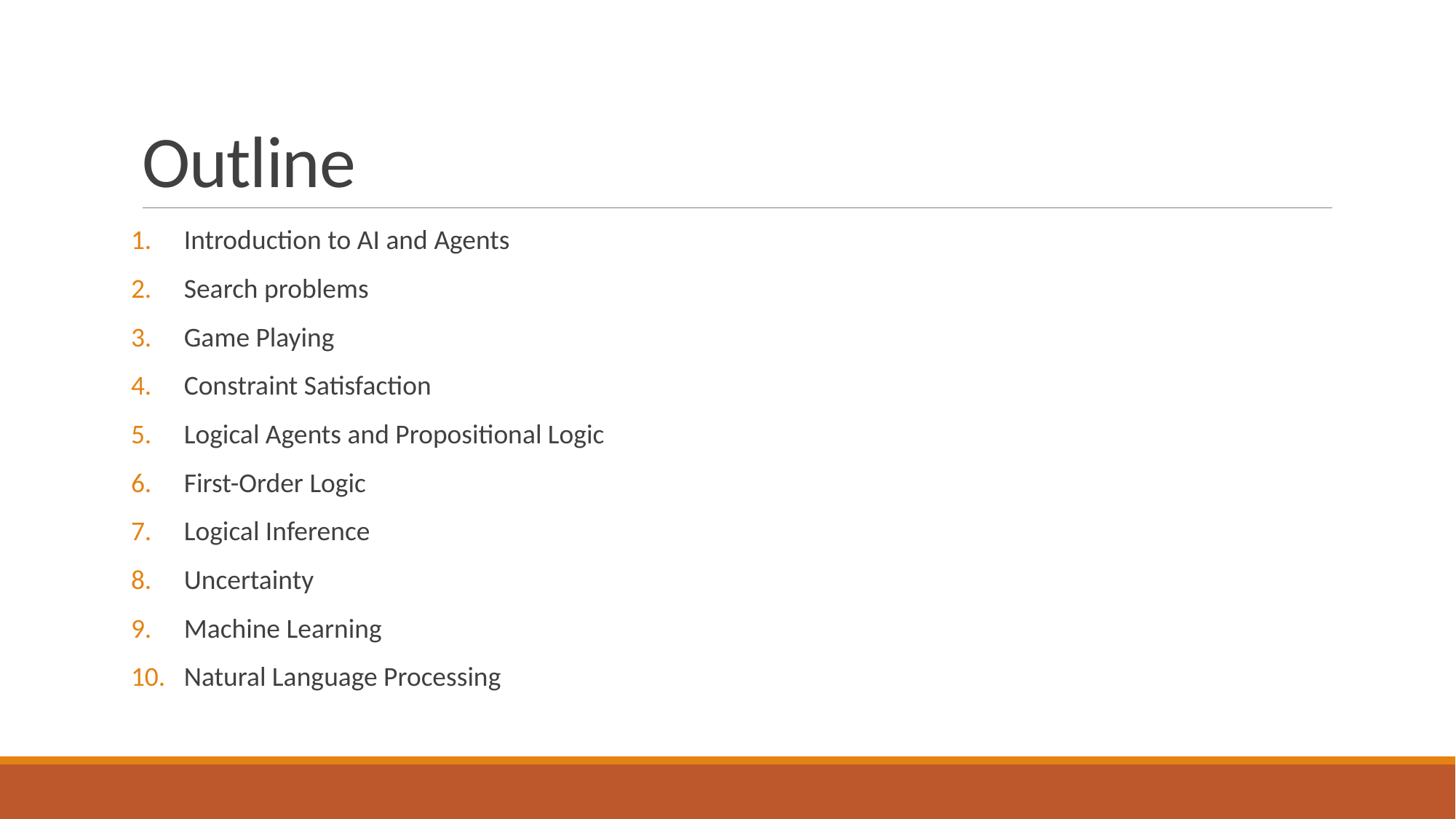

# Outline
Introduction to AI and Agents
Search problems
Game Playing
Constraint Satisfaction
Logical Agents and Propositional Logic
First-Order Logic
Logical Inference
Uncertainty
Machine Learning
Natural Language Processing